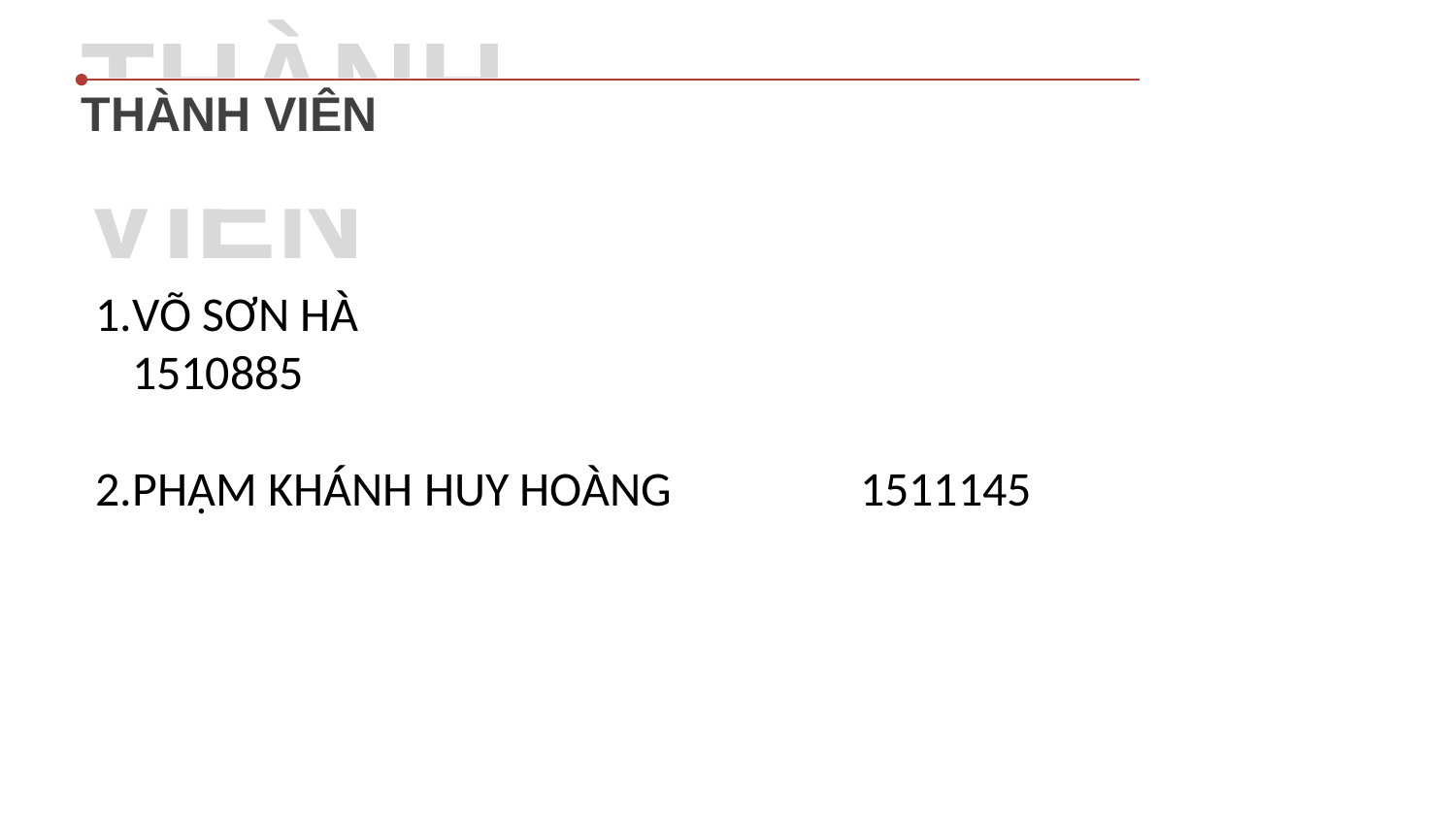

THÀNH VIÊN
THÀNH VIÊN
VÕ SƠN HÀ 					1510885
PHẠM KHÁNH HUY HOÀNG		1511145